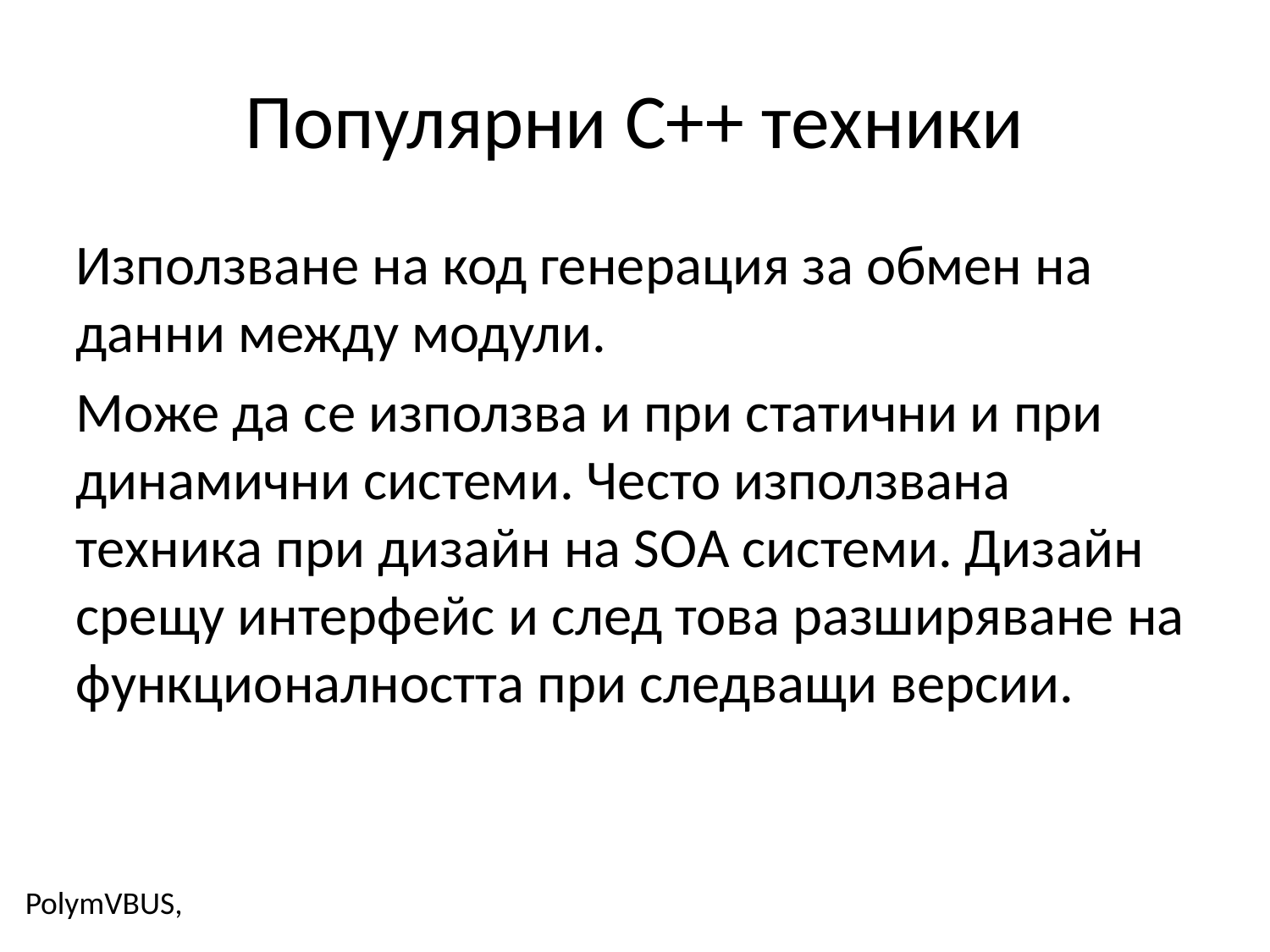

Популярни C++ техники
Използване на код генерация за обмен на данни между модули.
Може да се използва и при статични и при динамични системи. Често използвана техника при дизайн на SOA системи. Дизайн срещу интерфейс и след това разширяване на функционалността при следващи версии.
PolymVBUS,